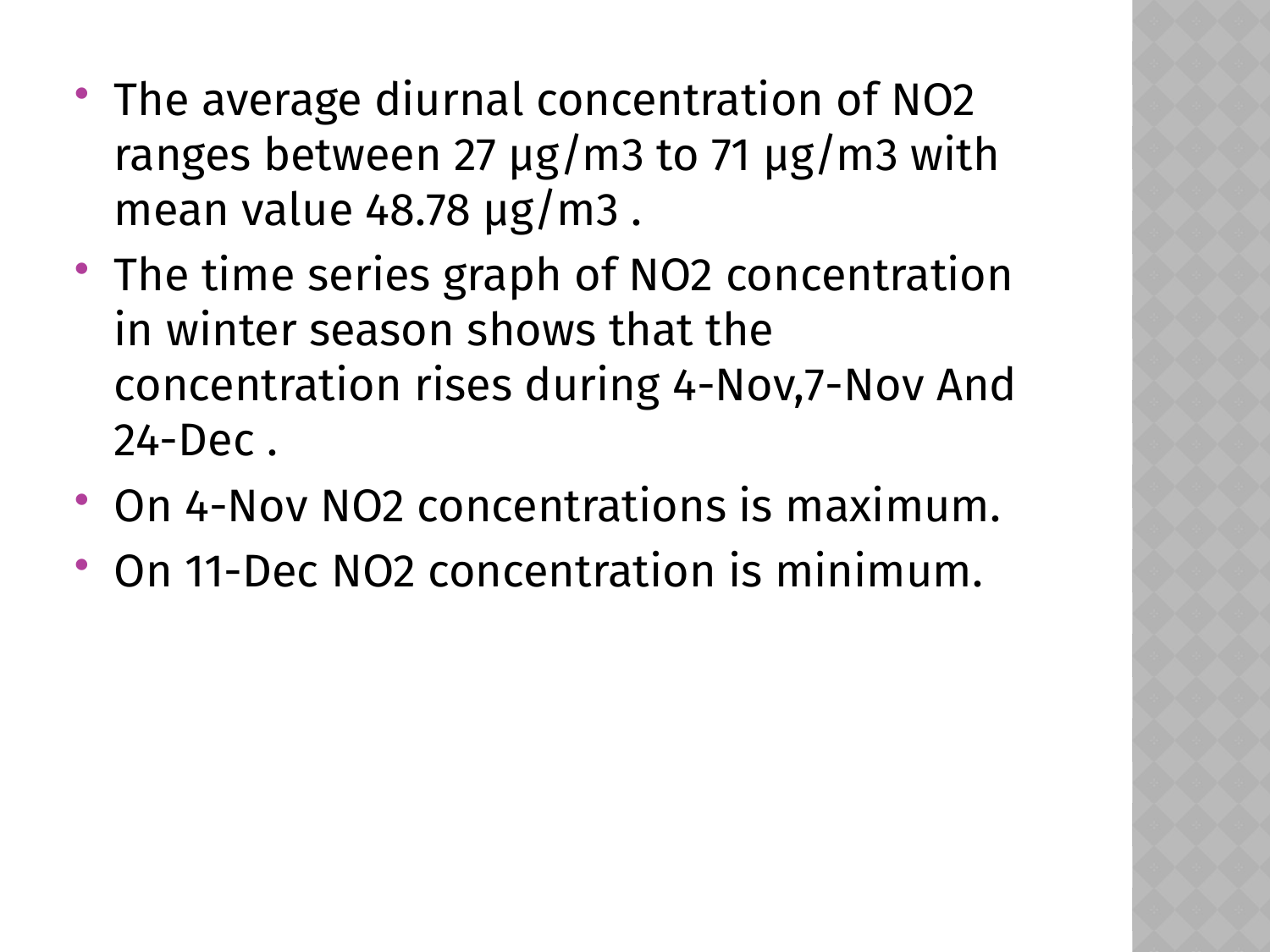

The average diurnal concentration of NO2 ranges between 27 μg/m3 to 71 μg/m3 with mean value 48.78 μg/m3 .
The time series graph of NO2 concentration in winter season shows that the concentration rises during 4-Nov,7-Nov And 24-Dec .
On 4-Nov NO2 concentrations is maximum.
On 11-Dec NO2 concentration is minimum.